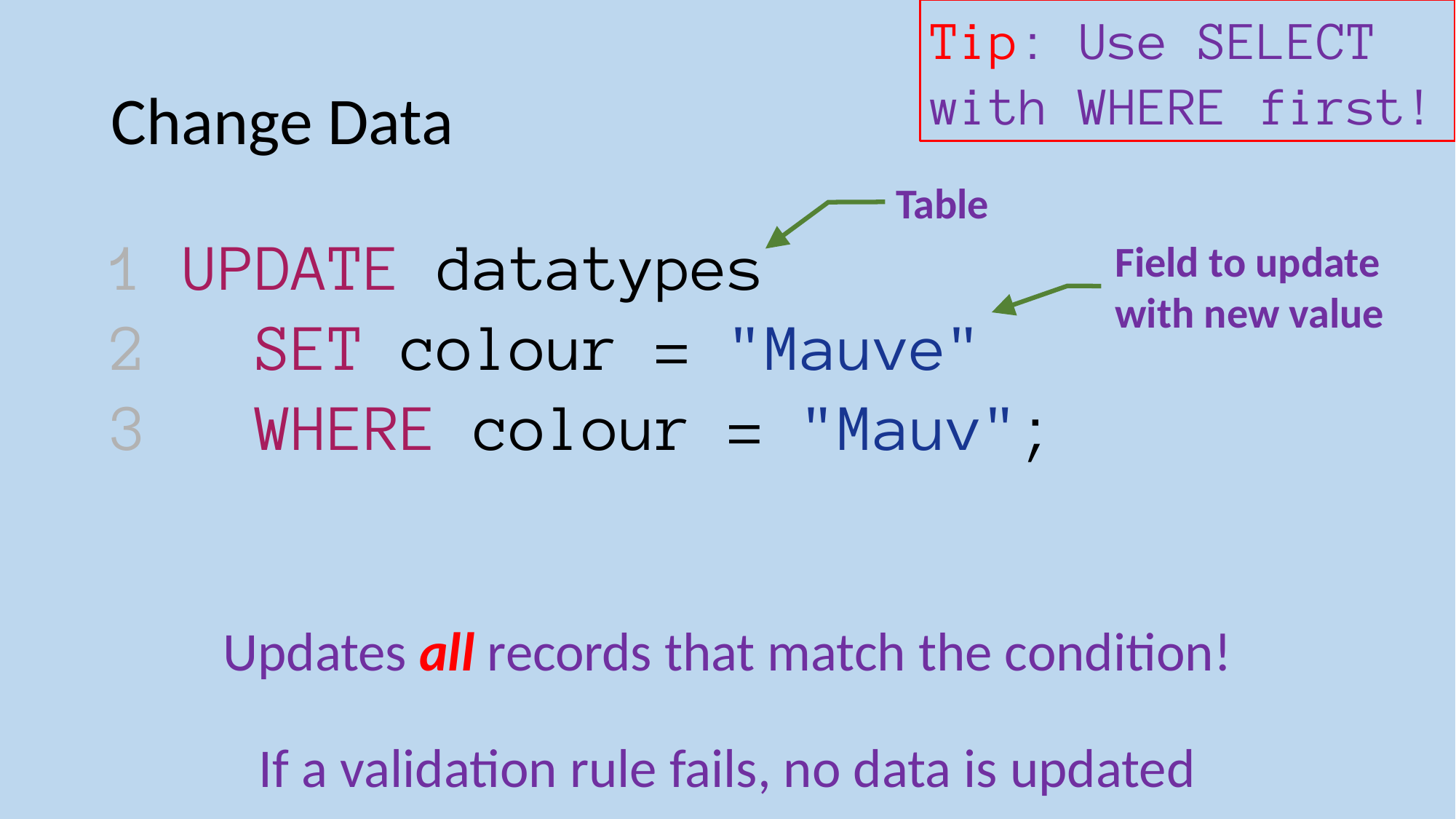

Tip: Use SELECT with WHERE first!
# Change Data
Table
1 UPDATE datatypes
2   SET colour = "Mauve"
3   WHERE colour = "Mauv";
Field to update
with new value
Updates all records that match the condition!

If a validation rule fails, no data is updated